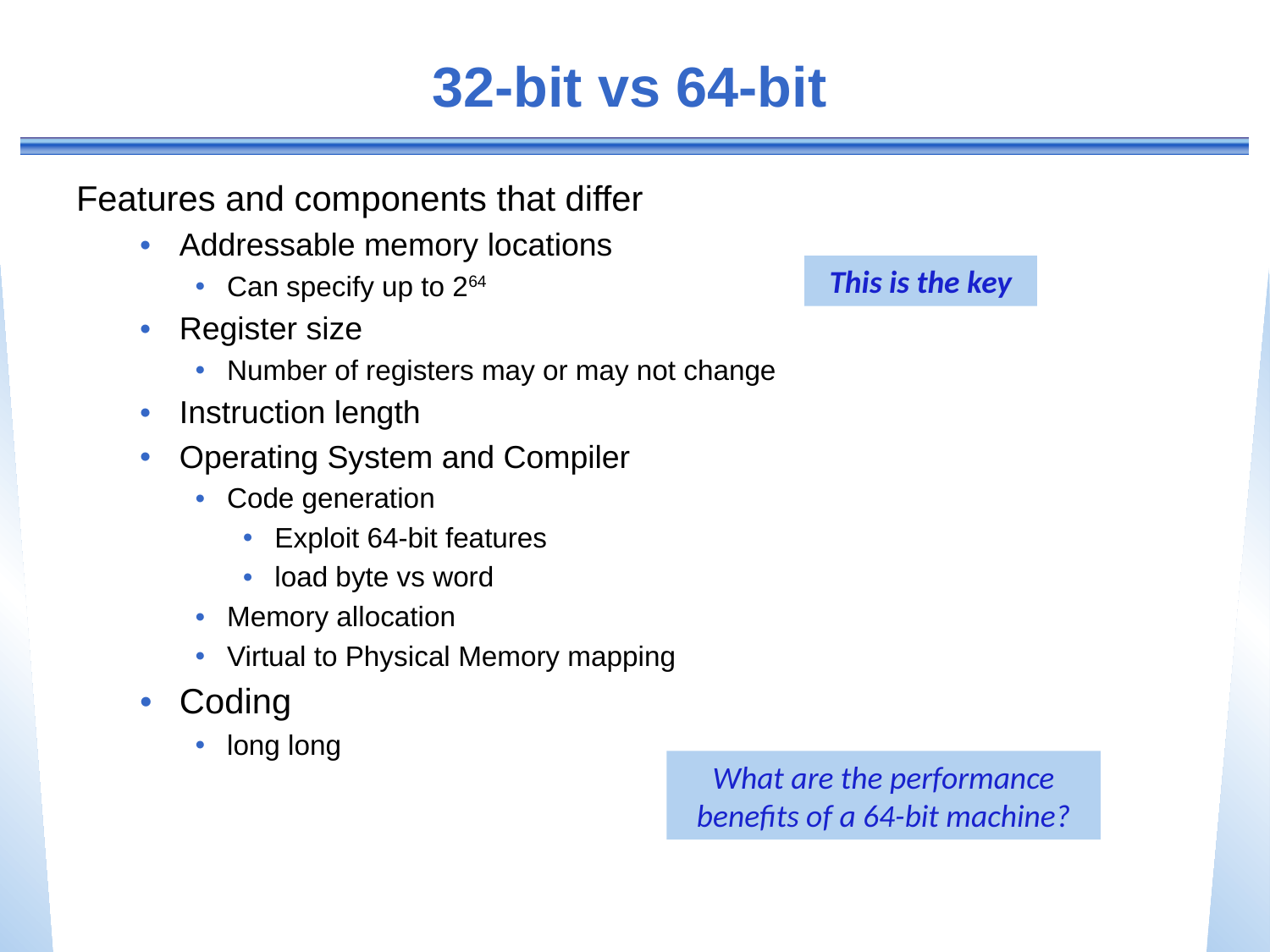

# 32-bit vs 64-bit
Features and components that differ
Addressable memory locations
Can specify up to 264
Register size
Number of registers may or may not change
Instruction length
Operating System and Compiler
Code generation
Exploit 64-bit features
load byte vs word
Memory allocation
Virtual to Physical Memory mapping
Coding
long long

This is the key
What are the performance benefits of a 64-bit machine?